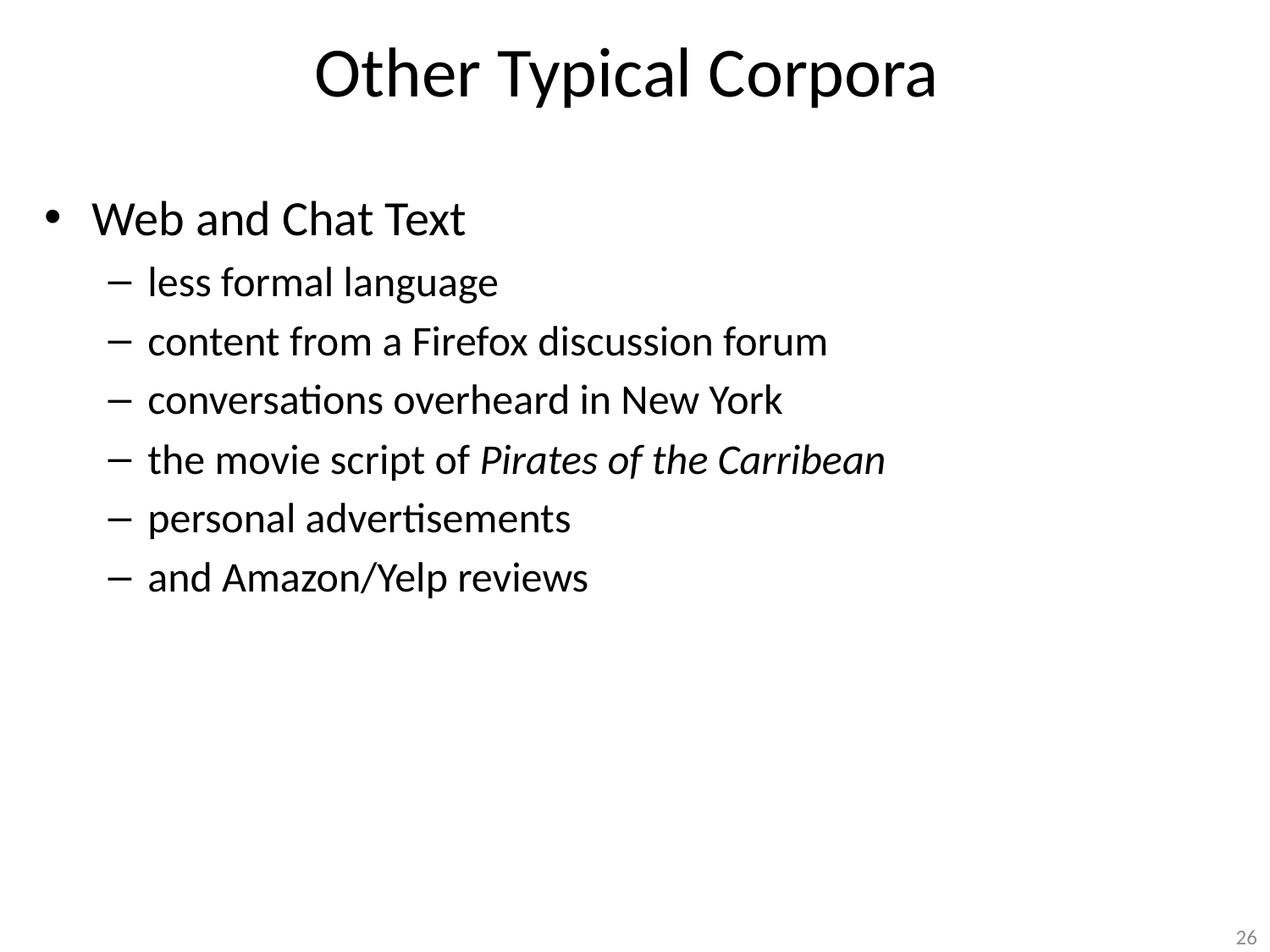

# Other Typical Corpora
Web and Chat Text
less formal language
content from a Firefox discussion forum
conversations overheard in New York
the movie script of Pirates of the Carribean
personal advertisements
and Amazon/Yelp reviews
26